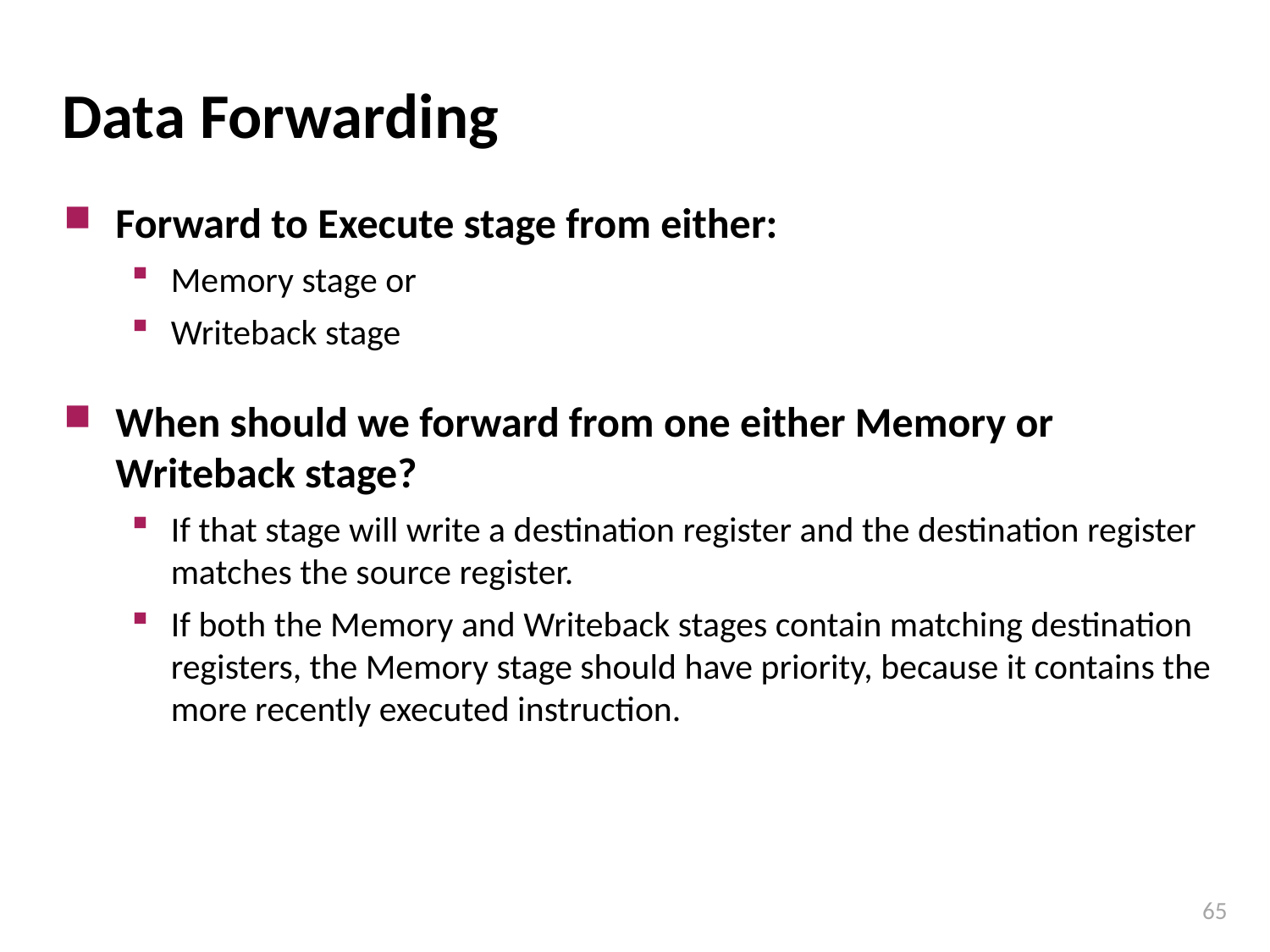

# Data Forwarding

Forward to Execute stage from either:
Memory stage or
Writeback stage
When should we forward from one either Memory or Writeback stage?
If that stage will write a destination register and the destination register matches the source register.
If both the Memory and Writeback stages contain matching destination registers, the Memory stage should have priority, because it contains the more recently executed instruction.